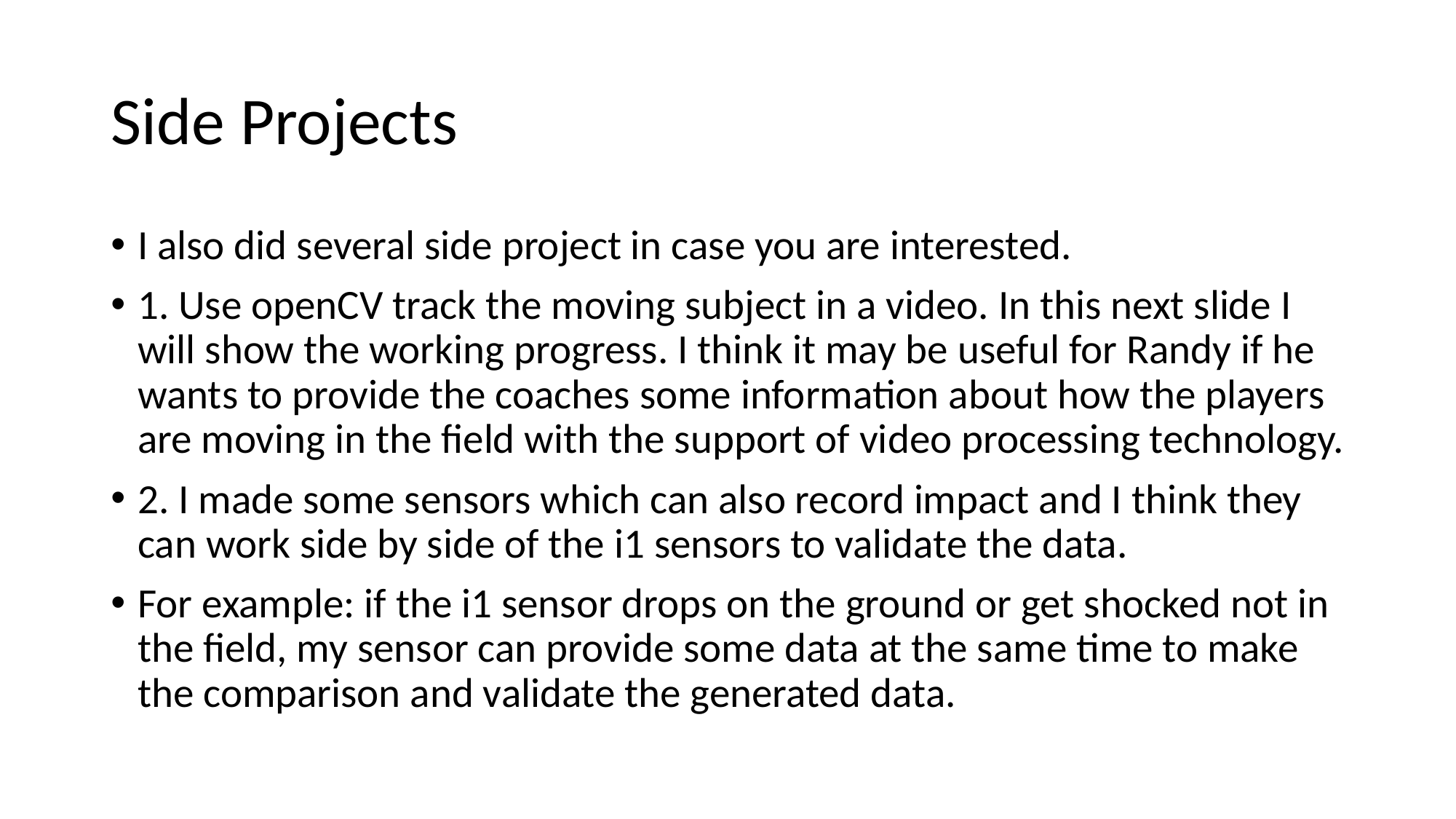

# Side Projects
I also did several side project in case you are interested.
1. Use openCV track the moving subject in a video. In this next slide I will show the working progress. I think it may be useful for Randy if he wants to provide the coaches some information about how the players are moving in the field with the support of video processing technology.
2. I made some sensors which can also record impact and I think they can work side by side of the i1 sensors to validate the data.
For example: if the i1 sensor drops on the ground or get shocked not in the field, my sensor can provide some data at the same time to make the comparison and validate the generated data.